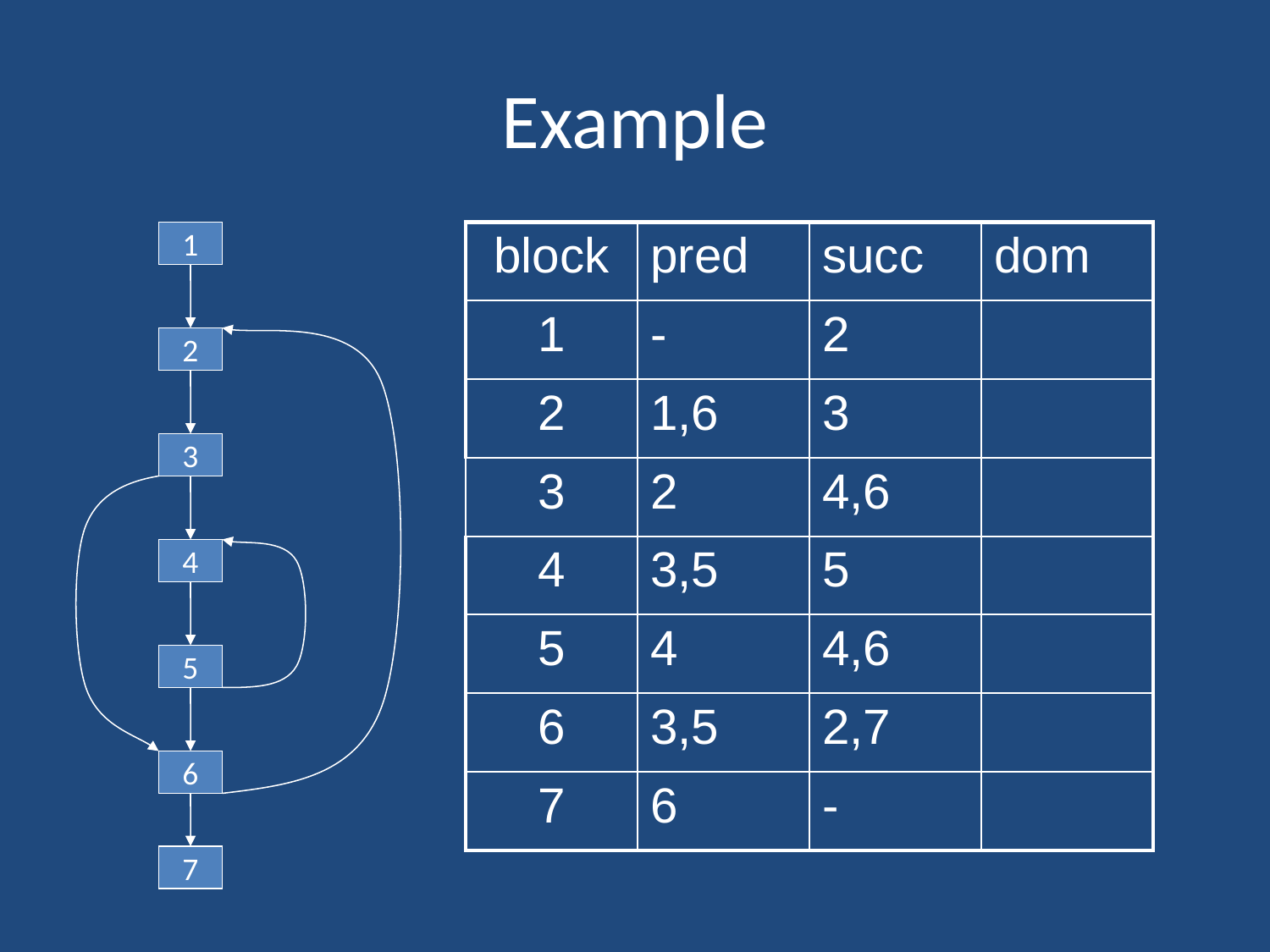

# Example
1
| block | pred | succ | dom |
| --- | --- | --- | --- |
| 1 | - | 2 |  |
| 2 | 1,6 | 3 |  |
| 3 | 2 | 4,6 |  |
| 4 | 3,5 | 5 |  |
| 5 | 4 | 4,6 |  |
| 6 | 3,5 | 2,7 |  |
| 7 | 6 | - |  |

2

3

4

5

6

7